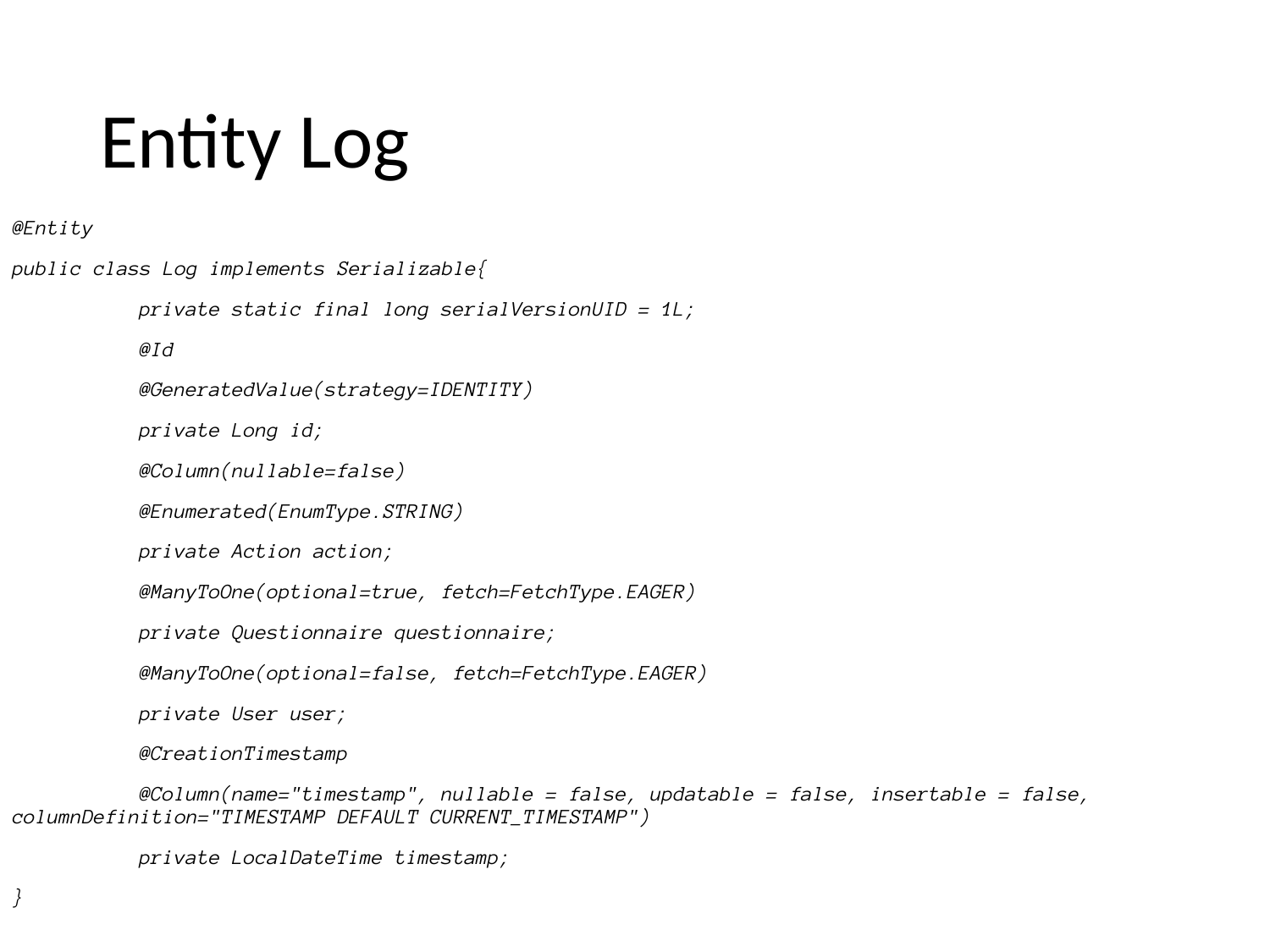

# Entity Log
@Entity
public class Log implements Serializable{
	private static final long serialVersionUID = 1L;
	@Id
	@GeneratedValue(strategy=IDENTITY)
	private Long id;
	@Column(nullable=false)
	@Enumerated(EnumType.STRING)
	private Action action;
	@ManyToOne(optional=true, fetch=FetchType.EAGER)
	private Questionnaire questionnaire;
	@ManyToOne(optional=false, fetch=FetchType.EAGER)
	private User user;
	@CreationTimestamp
	@Column(name="timestamp", nullable = false, updatable = false, insertable = false, columnDefinition="TIMESTAMP DEFAULT CURRENT_TIMESTAMP")
	private LocalDateTime timestamp;
}